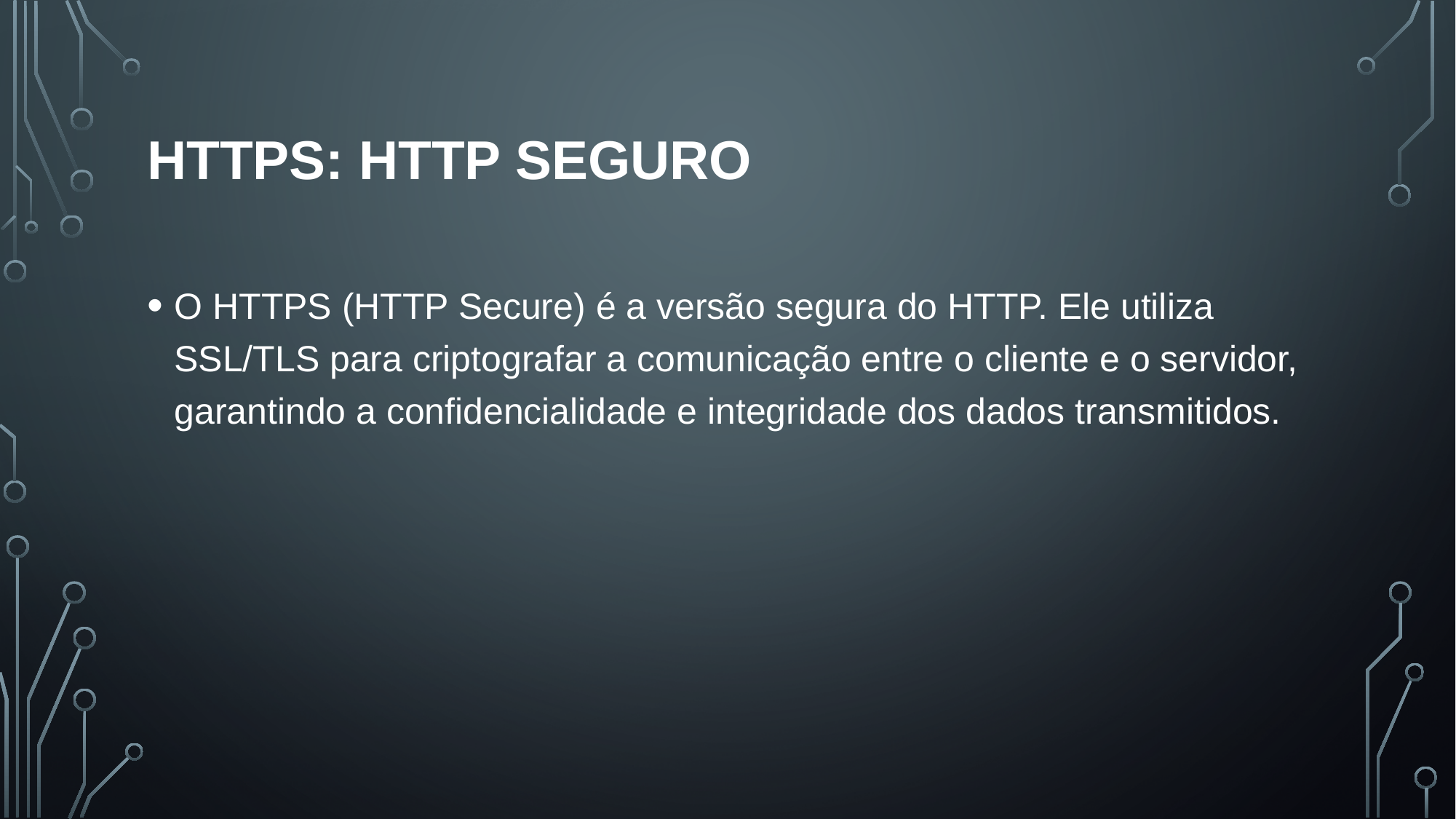

# HTTPS: HTTP Seguro
O HTTPS (HTTP Secure) é a versão segura do HTTP. Ele utiliza SSL/TLS para criptografar a comunicação entre o cliente e o servidor, garantindo a confidencialidade e integridade dos dados transmitidos.